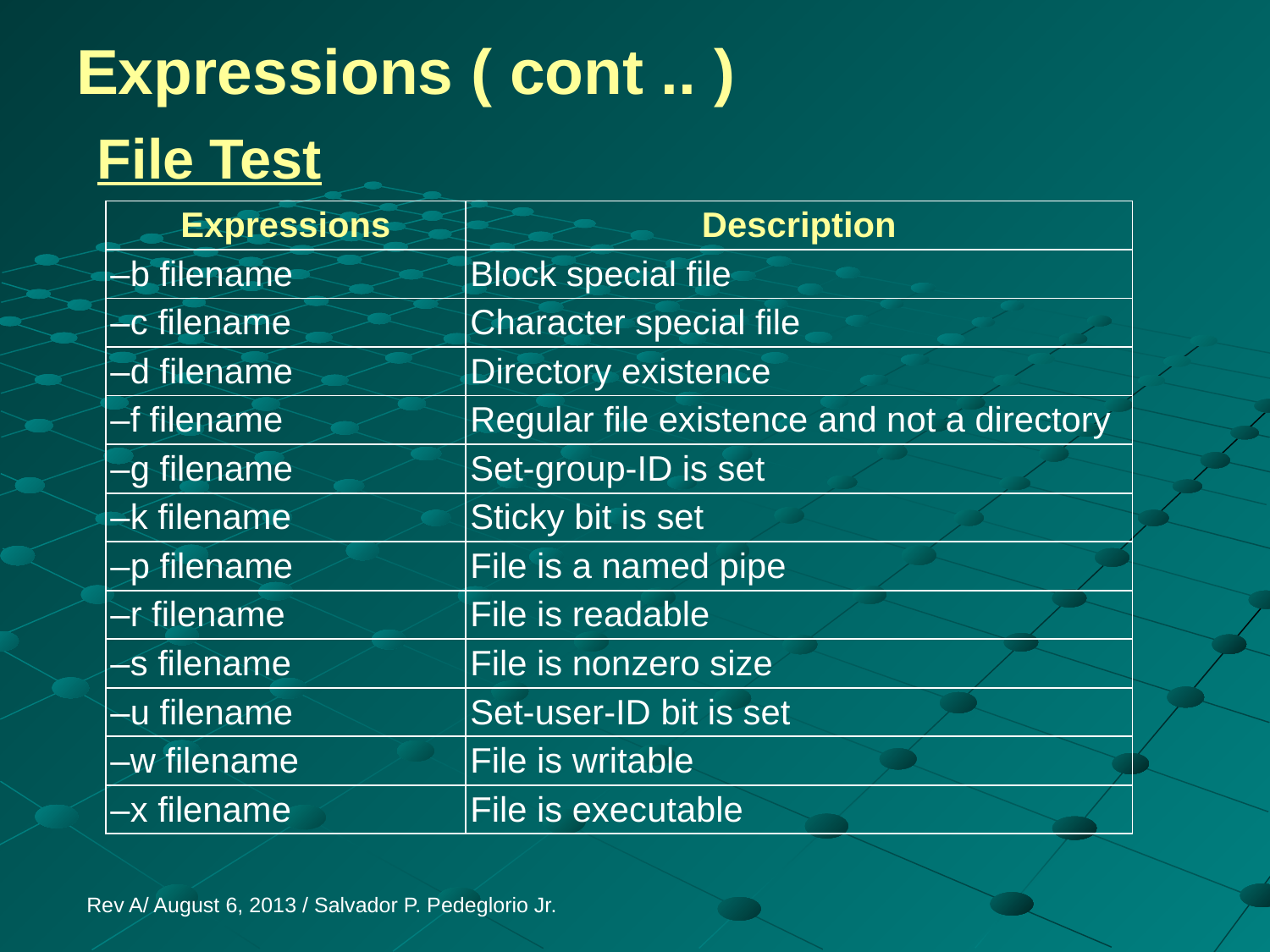

# Expressions ( cont .. )
File Test
| Expressions | Description |
| --- | --- |
| –b filename | Block special file |
| –c filename | Character special file |
| –d filename | Directory existence |
| –f filename | Regular file existence and not a directory |
| –g filename | Set-group-ID is set |
| –k filename | Sticky bit is set |
| –p filename | File is a named pipe |
| –r filename | File is readable |
| –s filename | File is nonzero size |
| –u filename | Set-user-ID bit is set |
| –w filename | File is writable |
| –x filename | File is executable |
Rev A/ August 6, 2013 / Salvador P. Pedeglorio Jr.